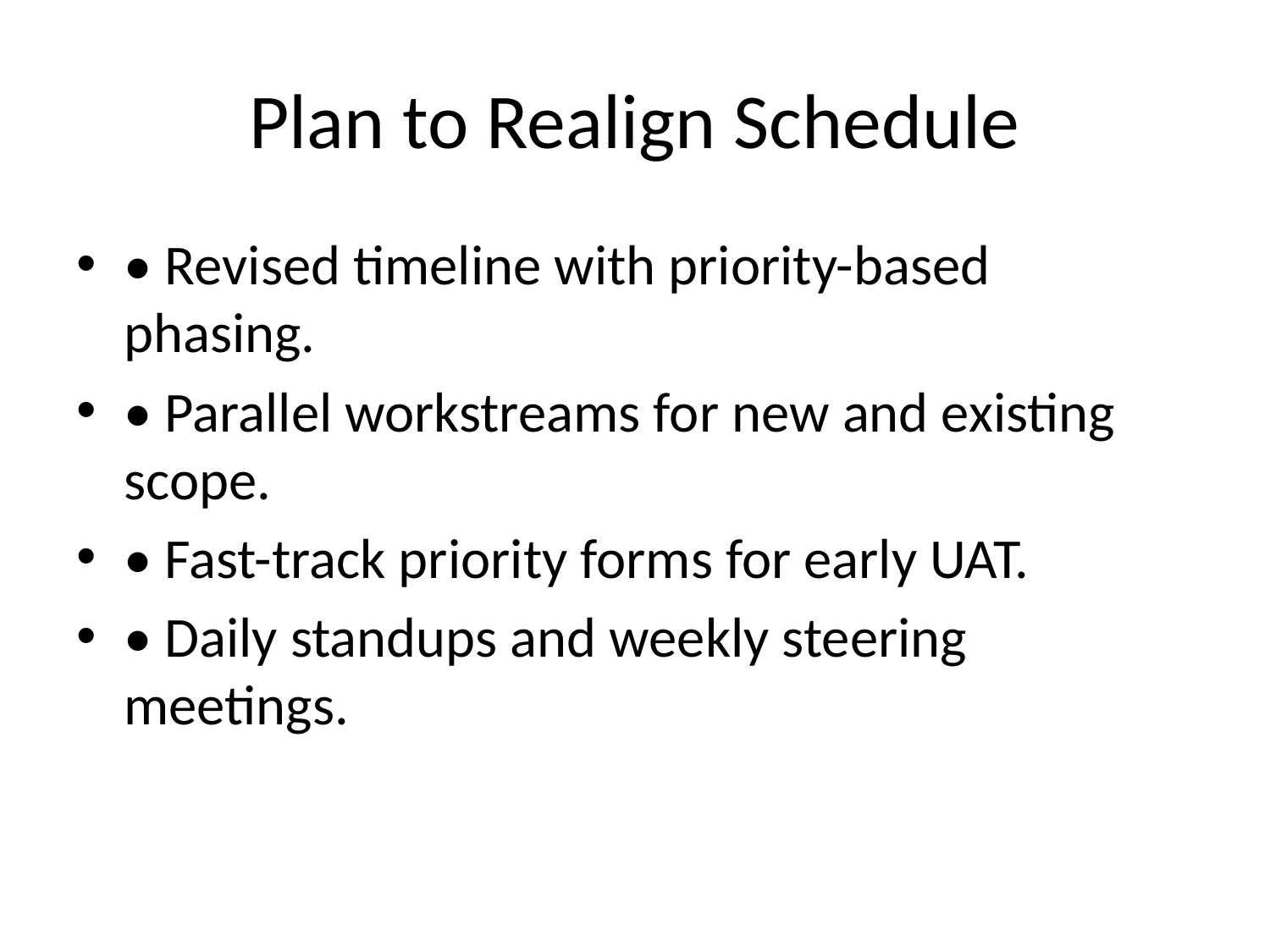

# Plan to Realign Schedule
• Revised timeline with priority-based phasing.
• Parallel workstreams for new and existing scope.
• Fast-track priority forms for early UAT.
• Daily standups and weekly steering meetings.